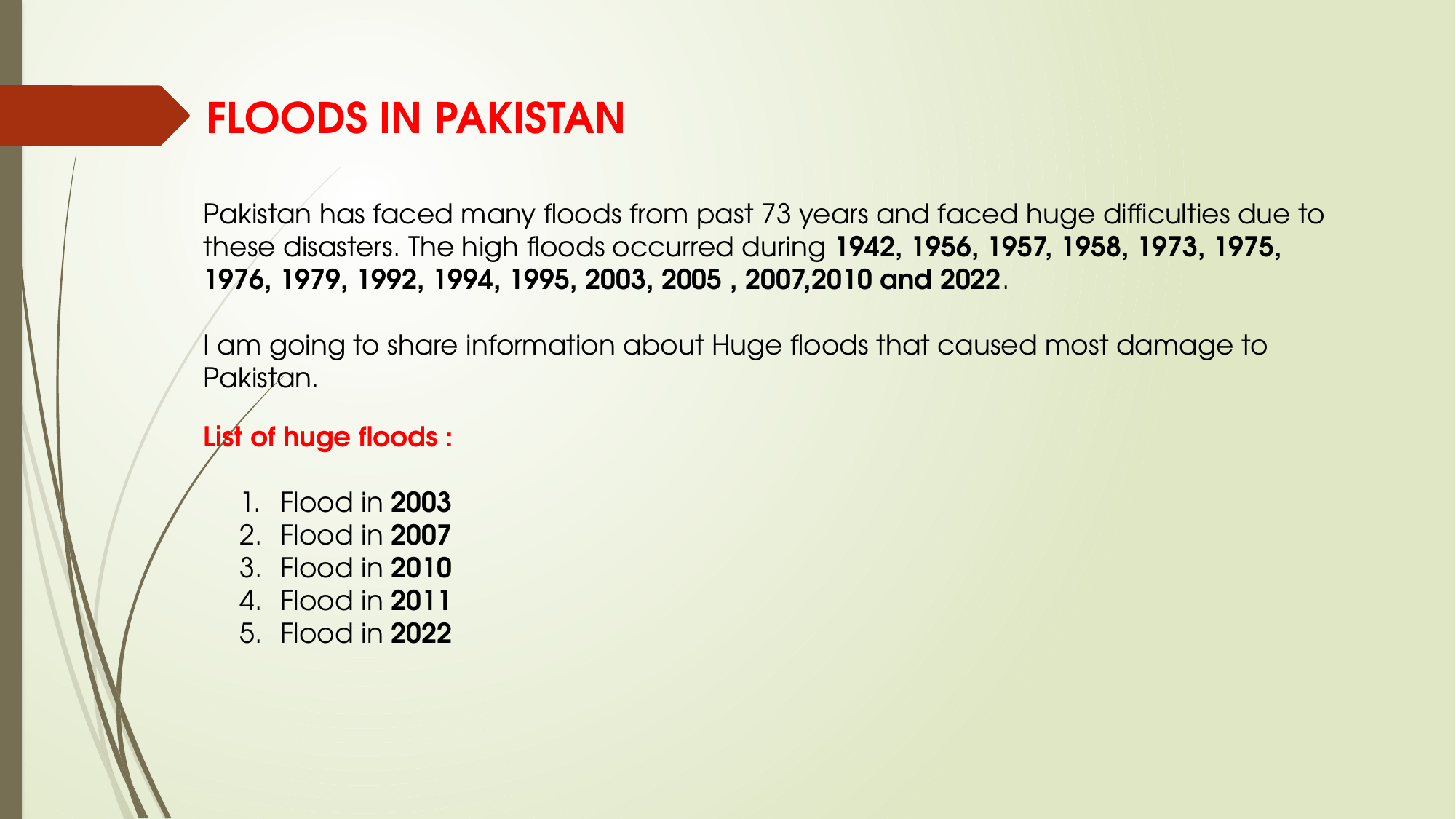

FLOODS IN PAKISTAN
Pakistan has faced many floods from past 73 years and faced huge difficulties due to these disasters. The high floods occurred during 1942, 1956, 1957, 1958, 1973, 1975, 1976, 1979, 1992, 1994, 1995, 2003, 2005 , 2007,2010 and 2022.

I am going to share information about Huge floods that caused most damage to Pakistan.
List of huge floods :

Flood in 2003
Flood in 2007
Flood in 2010
Flood in 2011
Flood in 2022